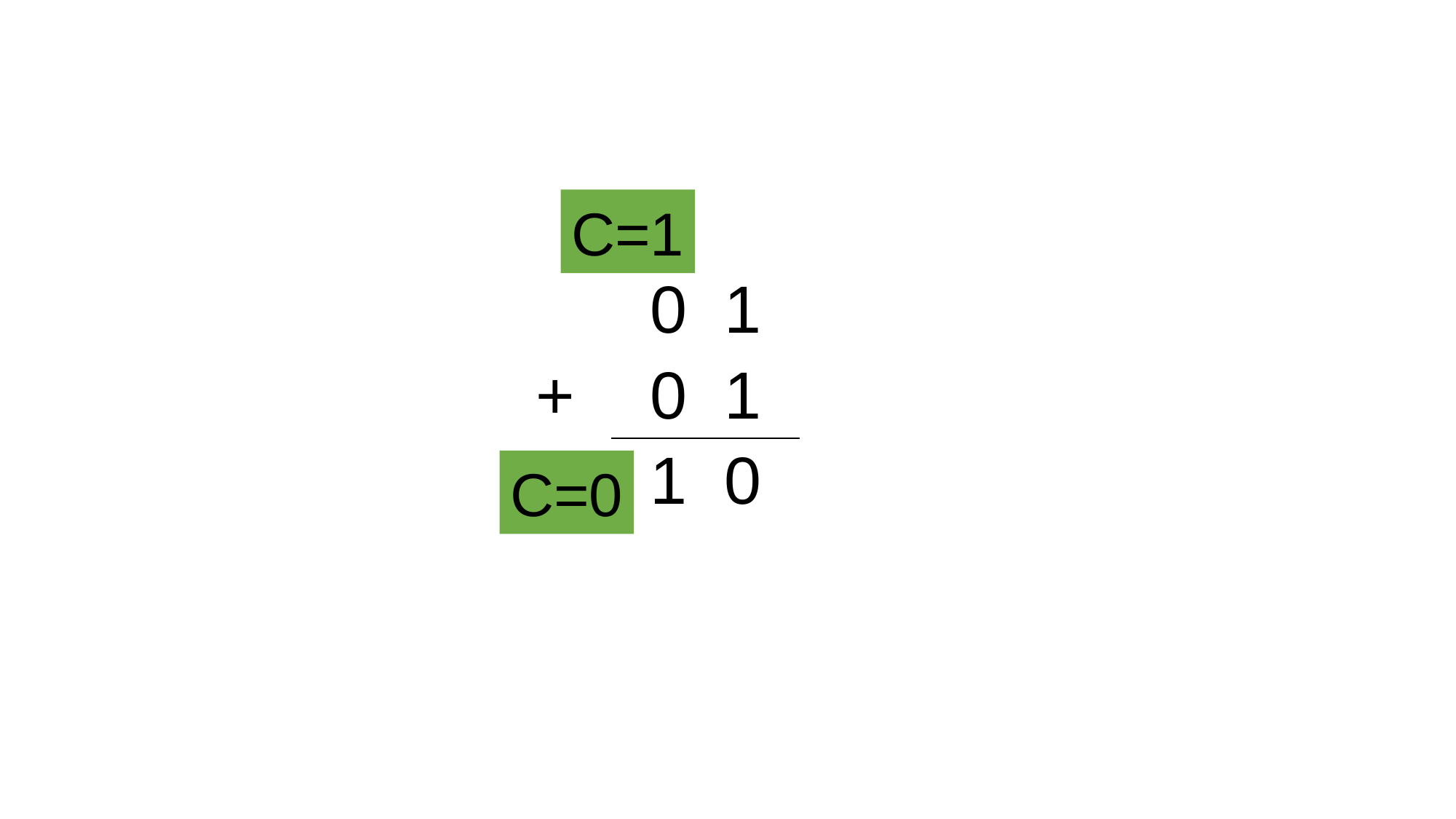

C=1
|  | 0 1 |  |
| --- | --- | --- |
| + | 0 1 |  |
|  | 1 0 |  |
C=0